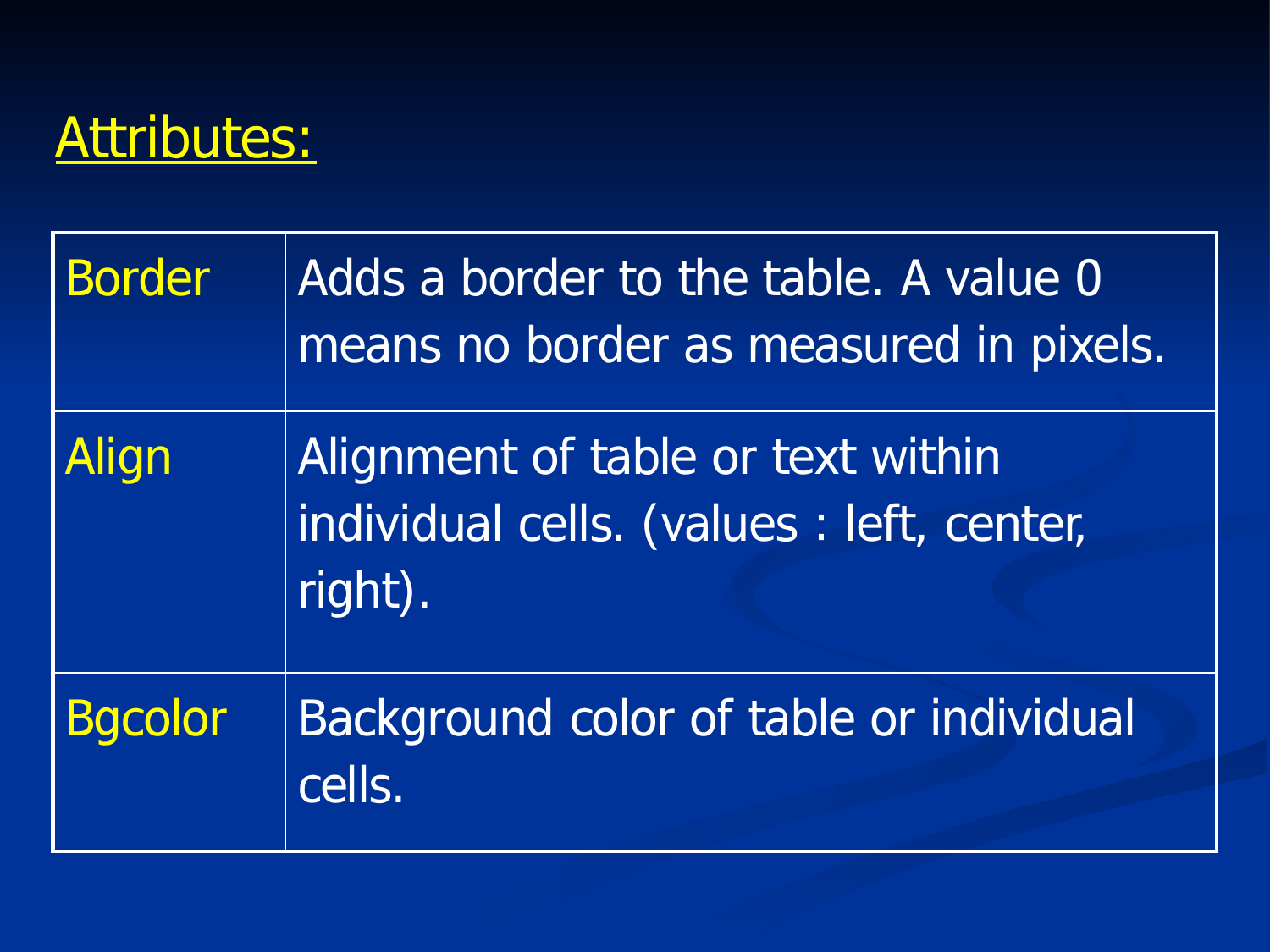

Attributes:
| Border | Adds a border to the table. A value 0 means no border as measured in pixels. |
| --- | --- |
| Align | Alignment of table or text within individual cells. (values : left, center, right). |
| Bgcolor | Background color of table or individual cells. |